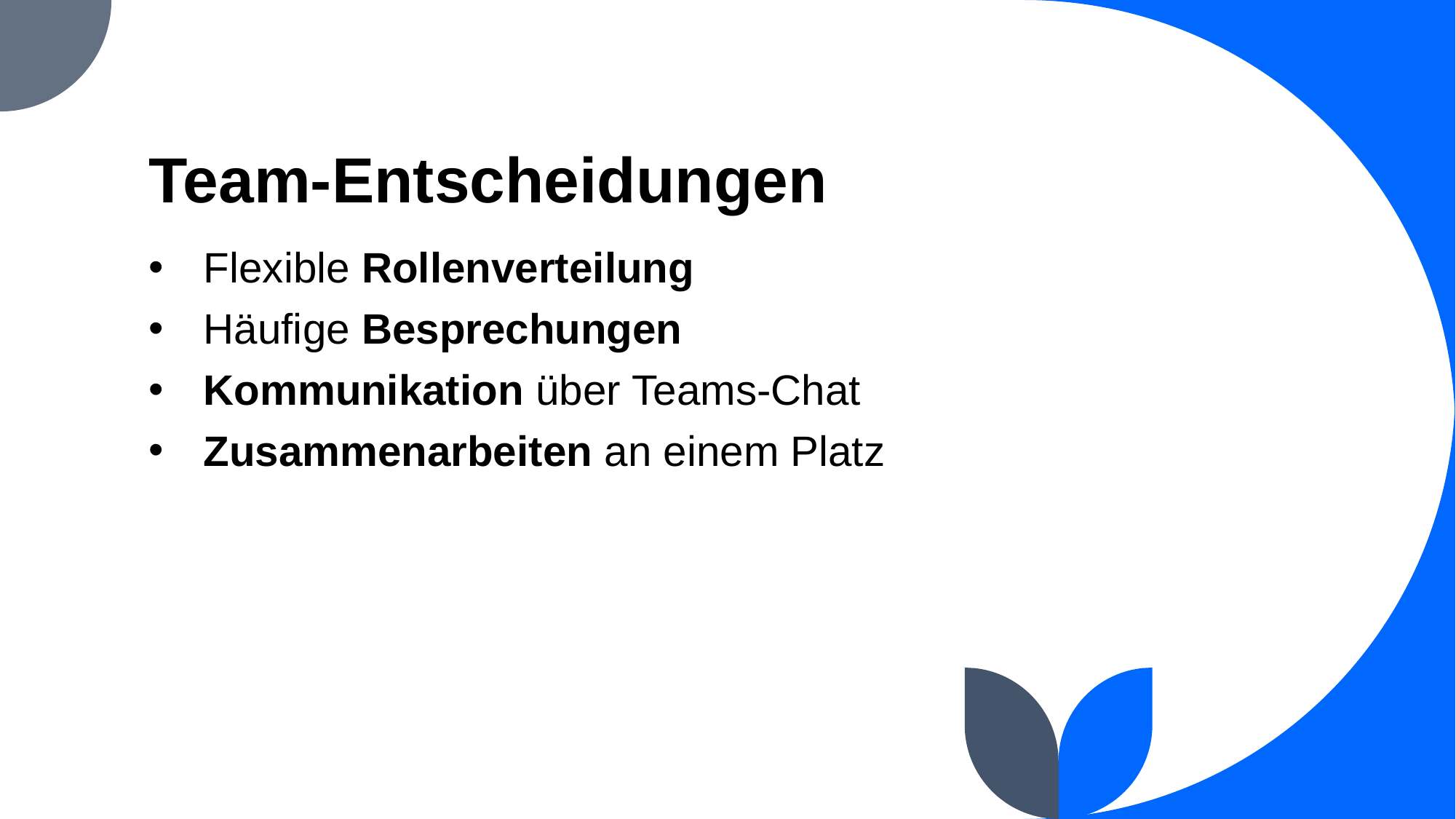

# Team-Entscheidungen
Flexible Rollenverteilung
Häufige Besprechungen
Kommunikation über Teams-Chat
Zusammenarbeiten an einem Platz